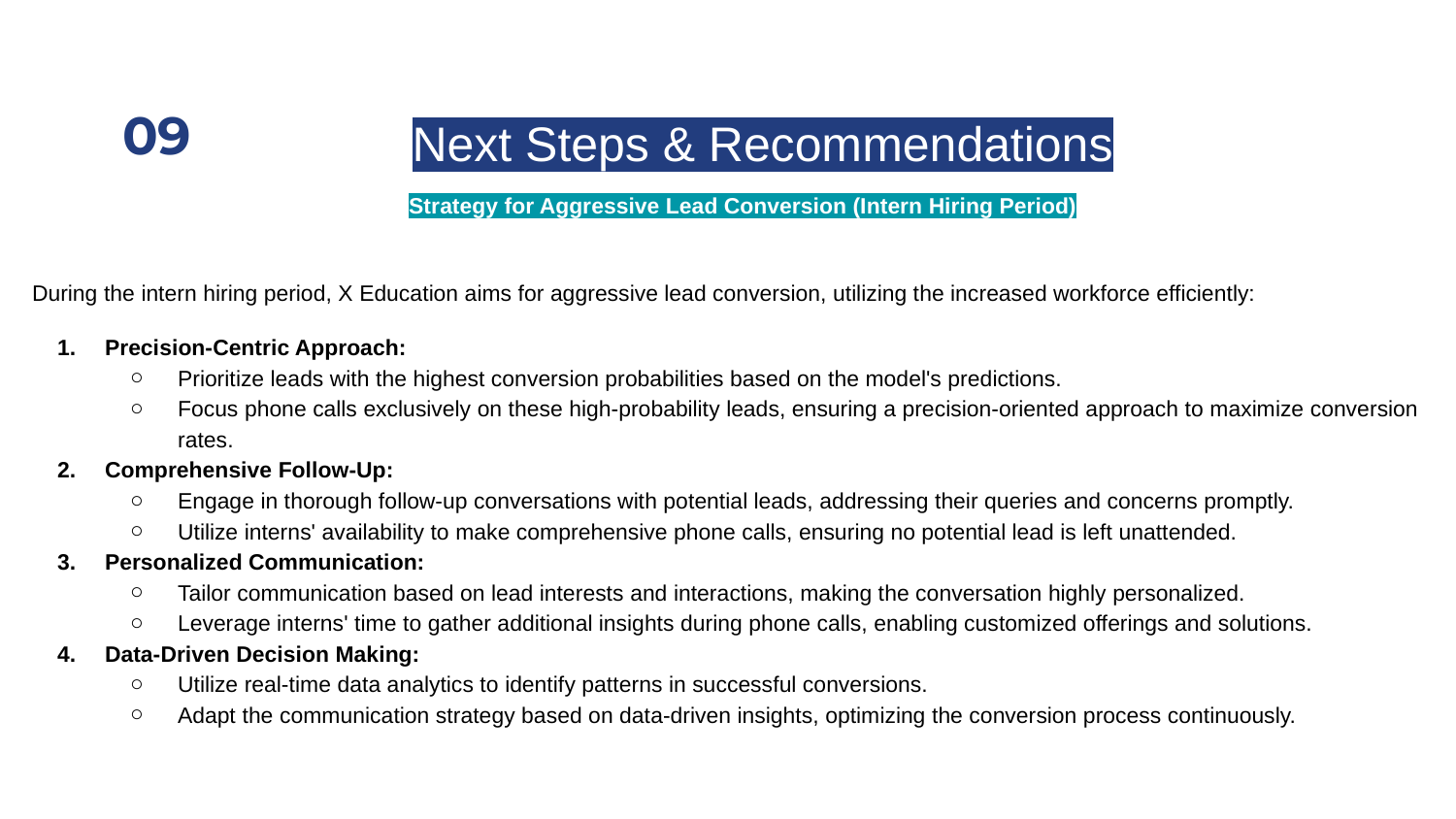

09
Next Steps & Recommendations
Strategy for Aggressive Lead Conversion (Intern Hiring Period)
During the intern hiring period, X Education aims for aggressive lead conversion, utilizing the increased workforce efficiently:
Precision-Centric Approach:
Prioritize leads with the highest conversion probabilities based on the model's predictions.
Focus phone calls exclusively on these high-probability leads, ensuring a precision-oriented approach to maximize conversion rates.
Comprehensive Follow-Up:
Engage in thorough follow-up conversations with potential leads, addressing their queries and concerns promptly.
Utilize interns' availability to make comprehensive phone calls, ensuring no potential lead is left unattended.
Personalized Communication:
Tailor communication based on lead interests and interactions, making the conversation highly personalized.
Leverage interns' time to gather additional insights during phone calls, enabling customized offerings and solutions.
Data-Driven Decision Making:
Utilize real-time data analytics to identify patterns in successful conversions.
Adapt the communication strategy based on data-driven insights, optimizing the conversion process continuously.